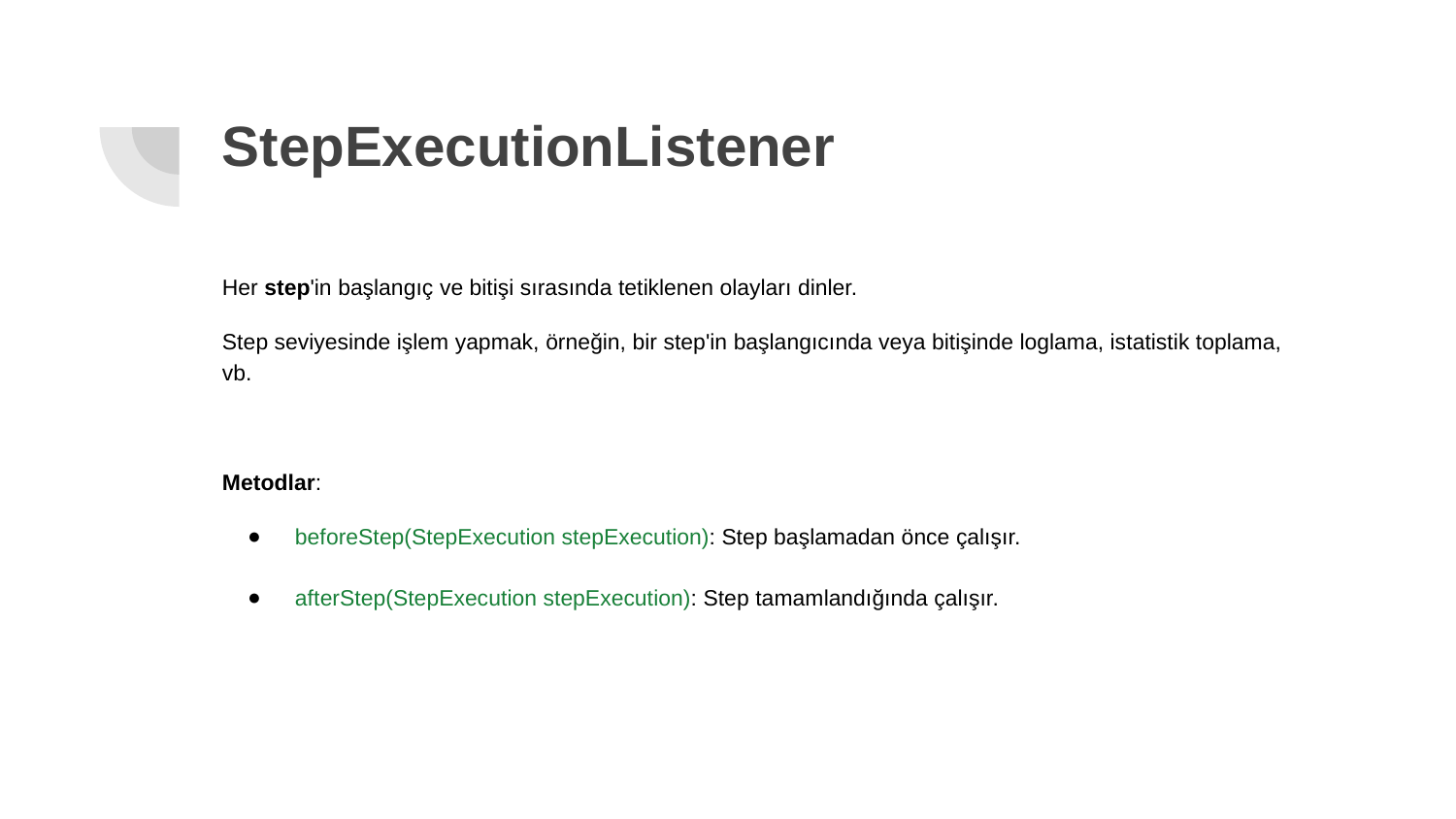

# StepExecutionListener
Her step'in başlangıç ve bitişi sırasında tetiklenen olayları dinler.
Step seviyesinde işlem yapmak, örneğin, bir step'in başlangıcında veya bitişinde loglama, istatistik toplama, vb.

Metodlar:
beforeStep(StepExecution stepExecution): Step başlamadan önce çalışır.
afterStep(StepExecution stepExecution): Step tamamlandığında çalışır.